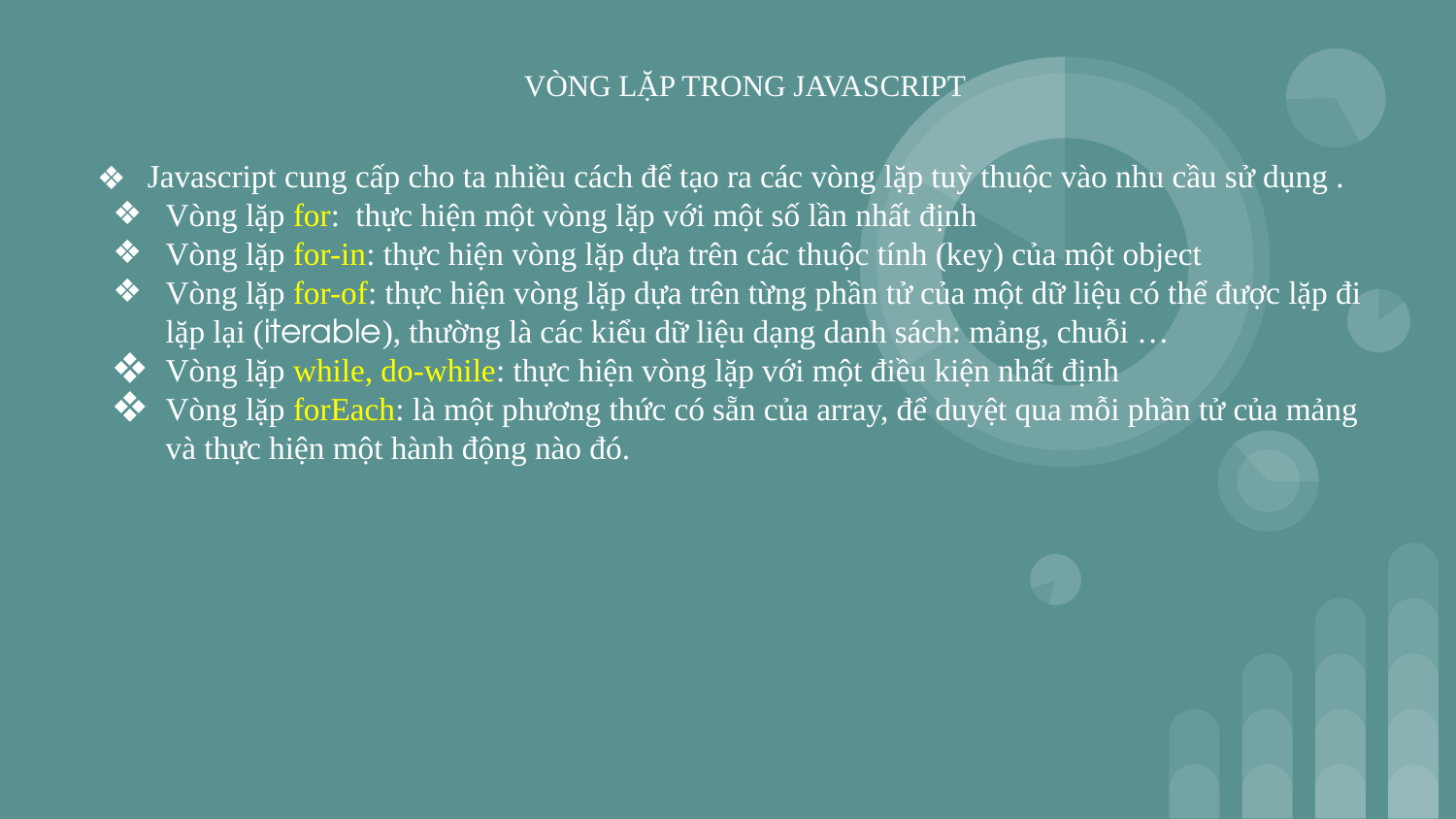

# VÒNG LẶP TRONG JAVASCRIPT

Javascript cung cấp cho ta nhiều cách để tạo ra các vòng lặp tuỳ thuộc vào nhu cầu sử dụng .
Vòng lặp for:  thực hiện một vòng lặp với một số lần nhất định
Vòng lặp for-in: thực hiện vòng lặp dựa trên các thuộc tính (key) của một object
Vòng lặp for-of: thực hiện vòng lặp dựa trên từng phần tử của một dữ liệu có thể được lặp đi lặp lại (iterable), thường là các kiểu dữ liệu dạng danh sách: mảng, chuỗi …
Vòng lặp while, do-while: thực hiện vòng lặp với một điều kiện nhất định
Vòng lặp forEach: là một phương thức có sẵn của array, để duyệt qua mỗi phần tử của mảng và thực hiện một hành động nào đó.